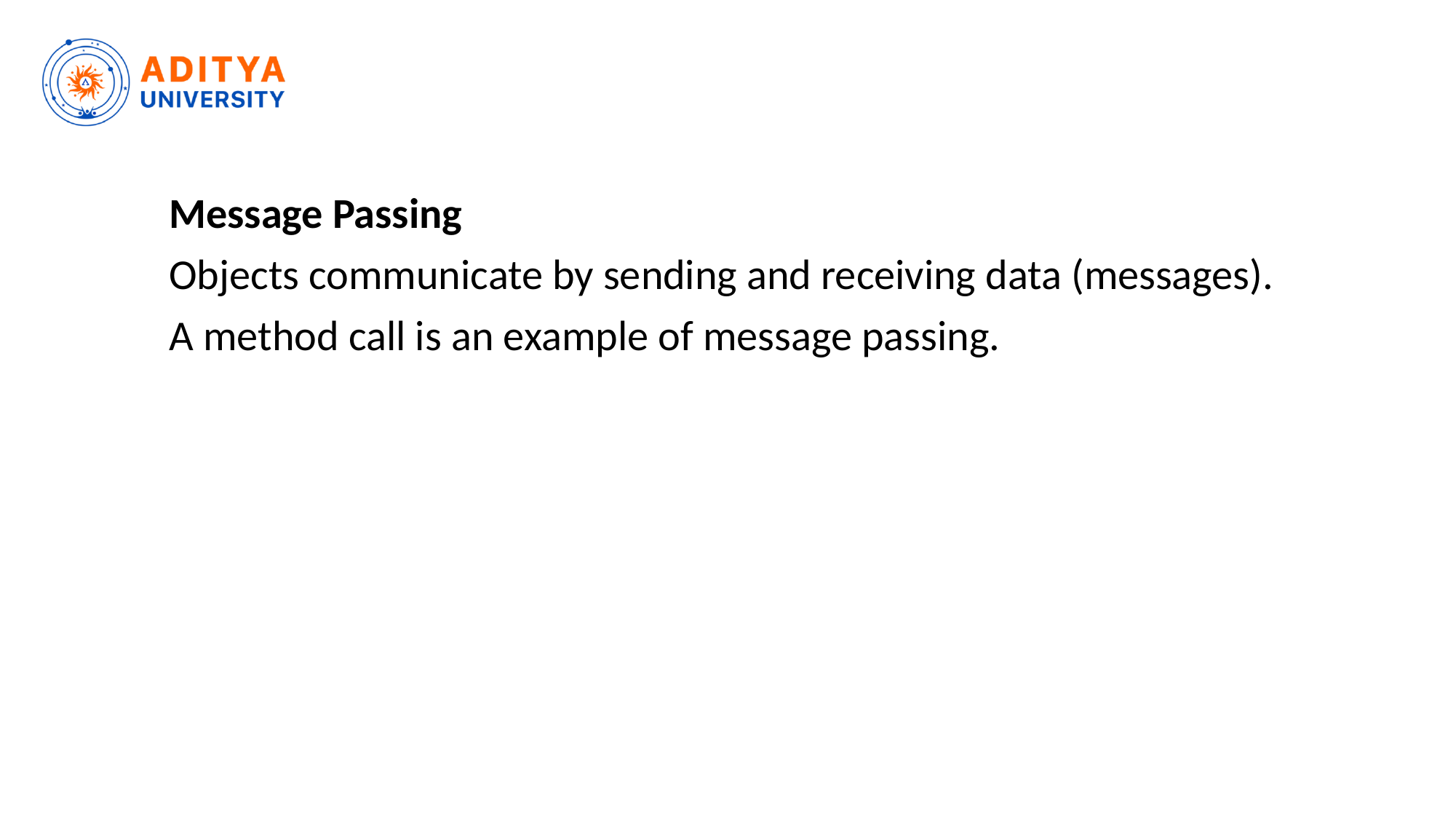

# Message Passing
Objects communicate by sending and receiving data (messages).
A method call is an example of message passing.